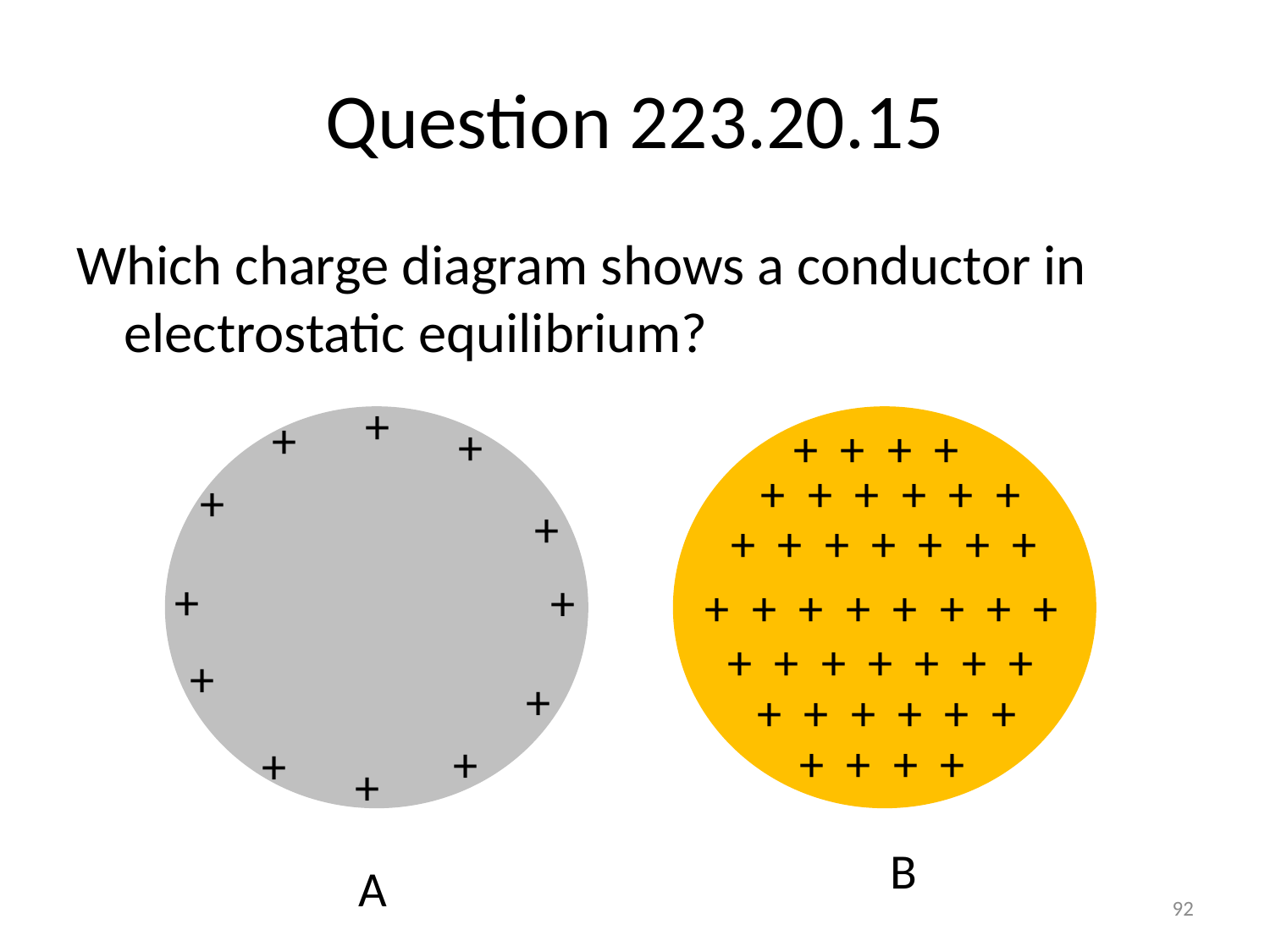

# Question 223.20.15
Which charge diagram shows a conductor in electrostatic equilibrium?

+
+
+
+
+
+
+
+
+
+
+
+

+  +  +  +
+  +  +  +  +  +
+  +  +  +  +  +  +
+  +  +  +  +  +  +  +
+  +  +  +  +  +  +
+  +  +  +  +  +
+  +  +  +
B
A
92